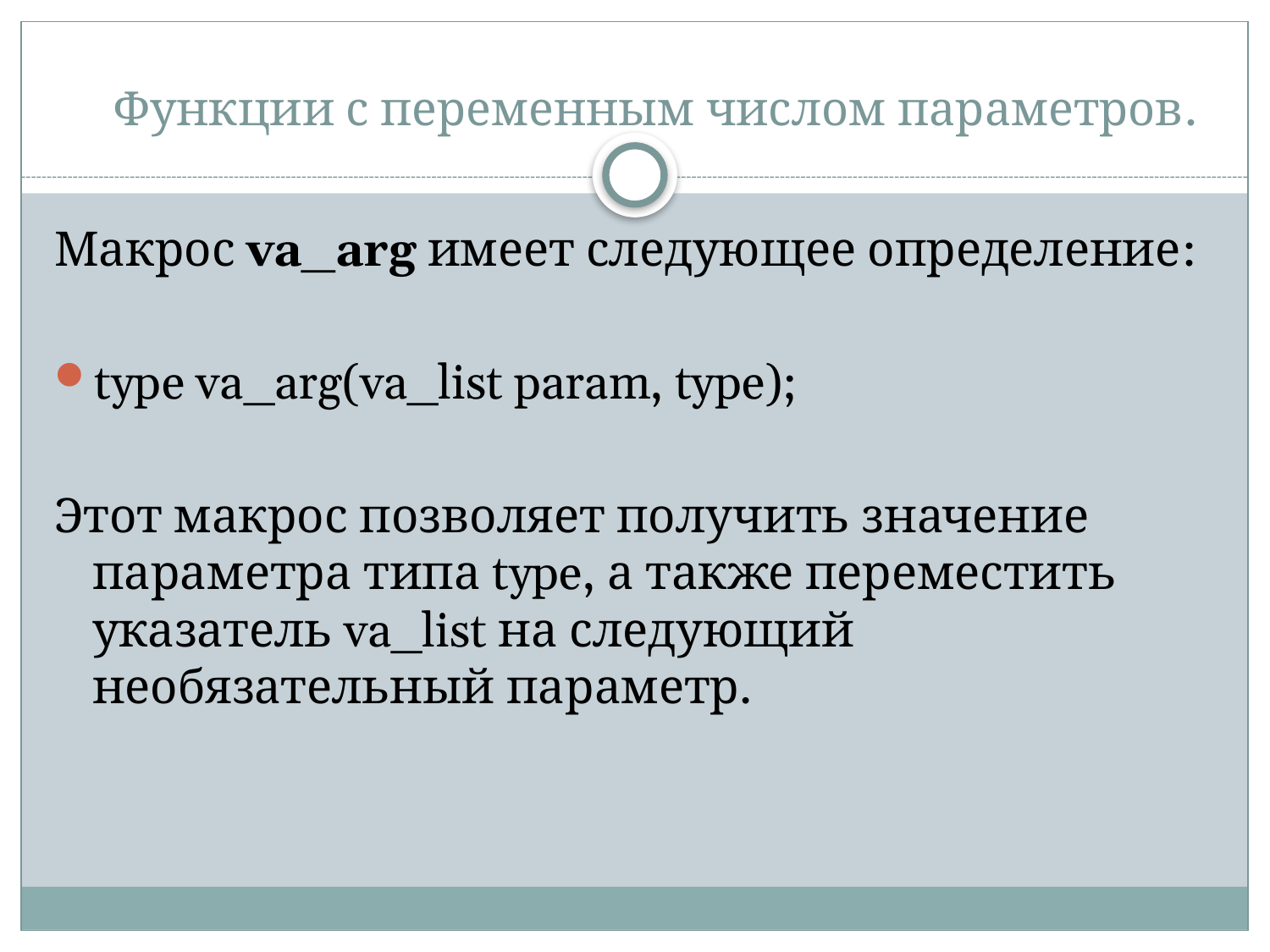

Функции с переменным числом параметров.
Макрос va_arg имеет следующее определение:

type va_arg(va_list param, type);

Этот макрос позволяет получить значение параметра типа type, а также переместить указатель va_list на следующий необязательный параметр.